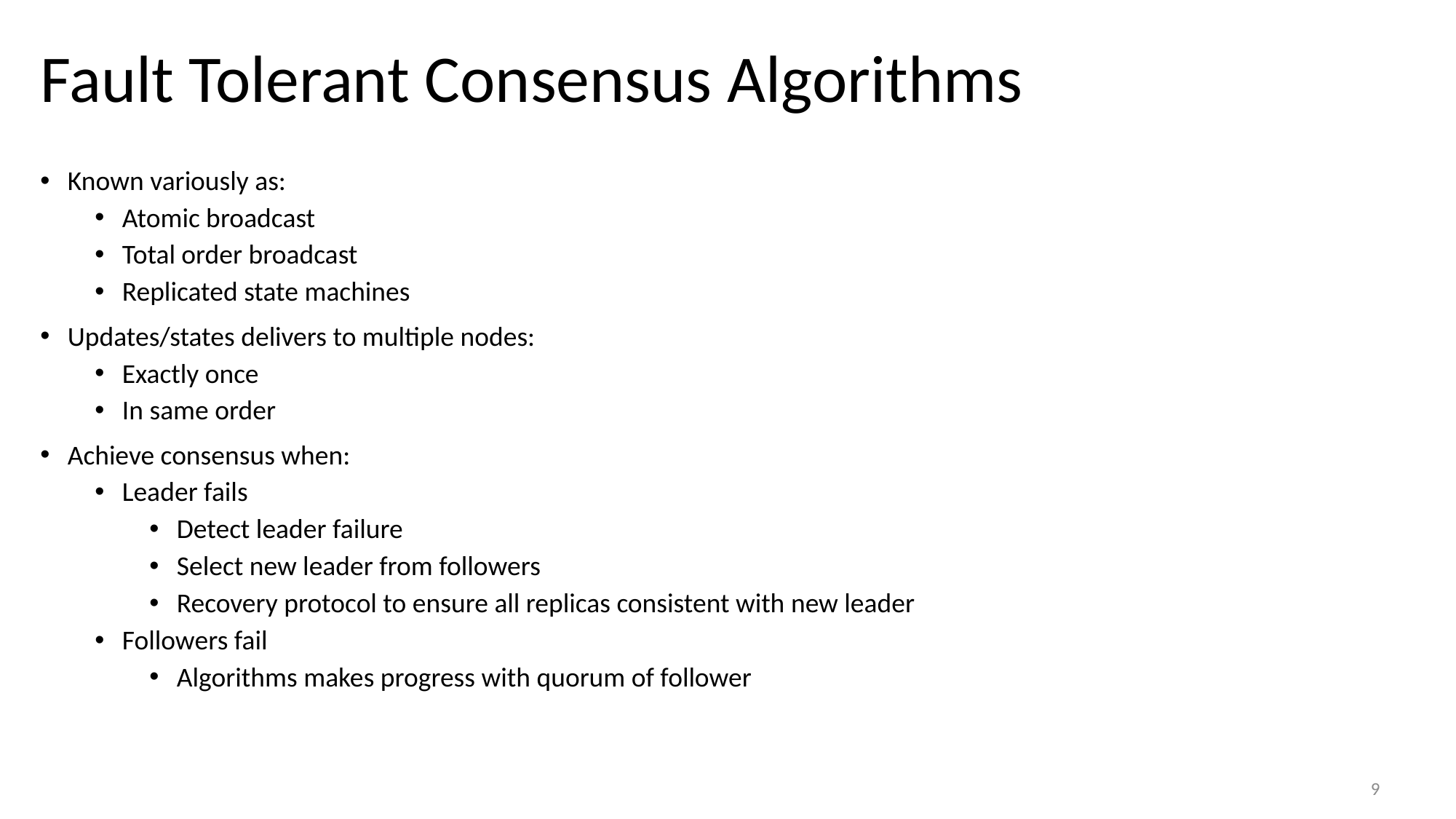

# Fault Tolerant Consensus Algorithms
Known variously as:
Atomic broadcast
Total order broadcast
Replicated state machines
Updates/states delivers to multiple nodes:
Exactly once
In same order
Achieve consensus when:
Leader fails
Detect leader failure
Select new leader from followers
Recovery protocol to ensure all replicas consistent with new leader
Followers fail
Algorithms makes progress with quorum of follower